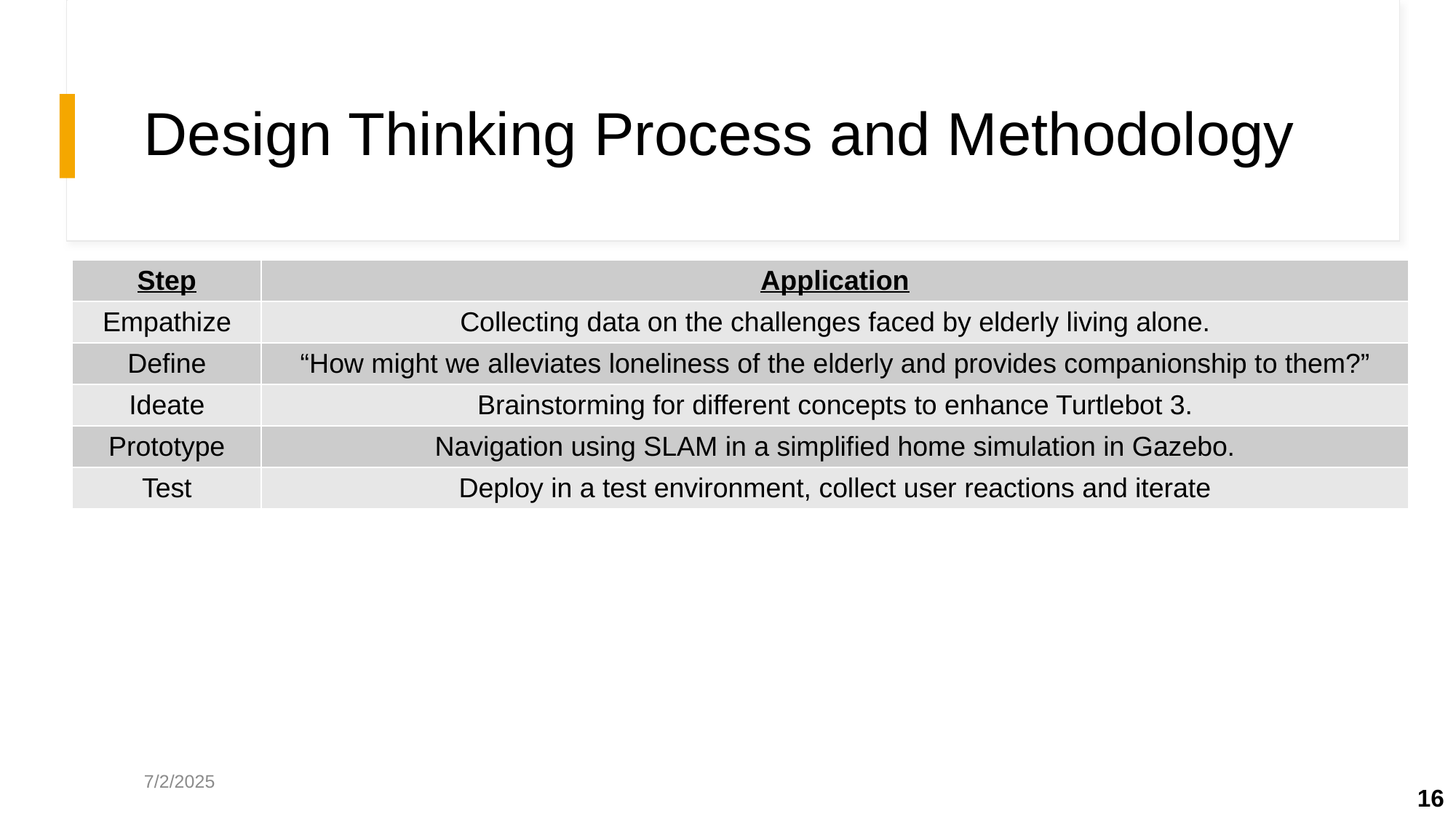

# Design Thinking Process and Methodology
| Step | Application |
| --- | --- |
| Empathize | Collecting data on the challenges faced by elderly living alone. |
| Define | “How might we alleviates loneliness of the elderly and provides companionship to them?” |
| Ideate | Brainstorming for different concepts to enhance Turtlebot 3. |
| Prototype | Navigation using SLAM in a simplified home simulation in Gazebo. |
| Test | Deploy in a test environment, collect user reactions and iterate |
7/2/2025

16